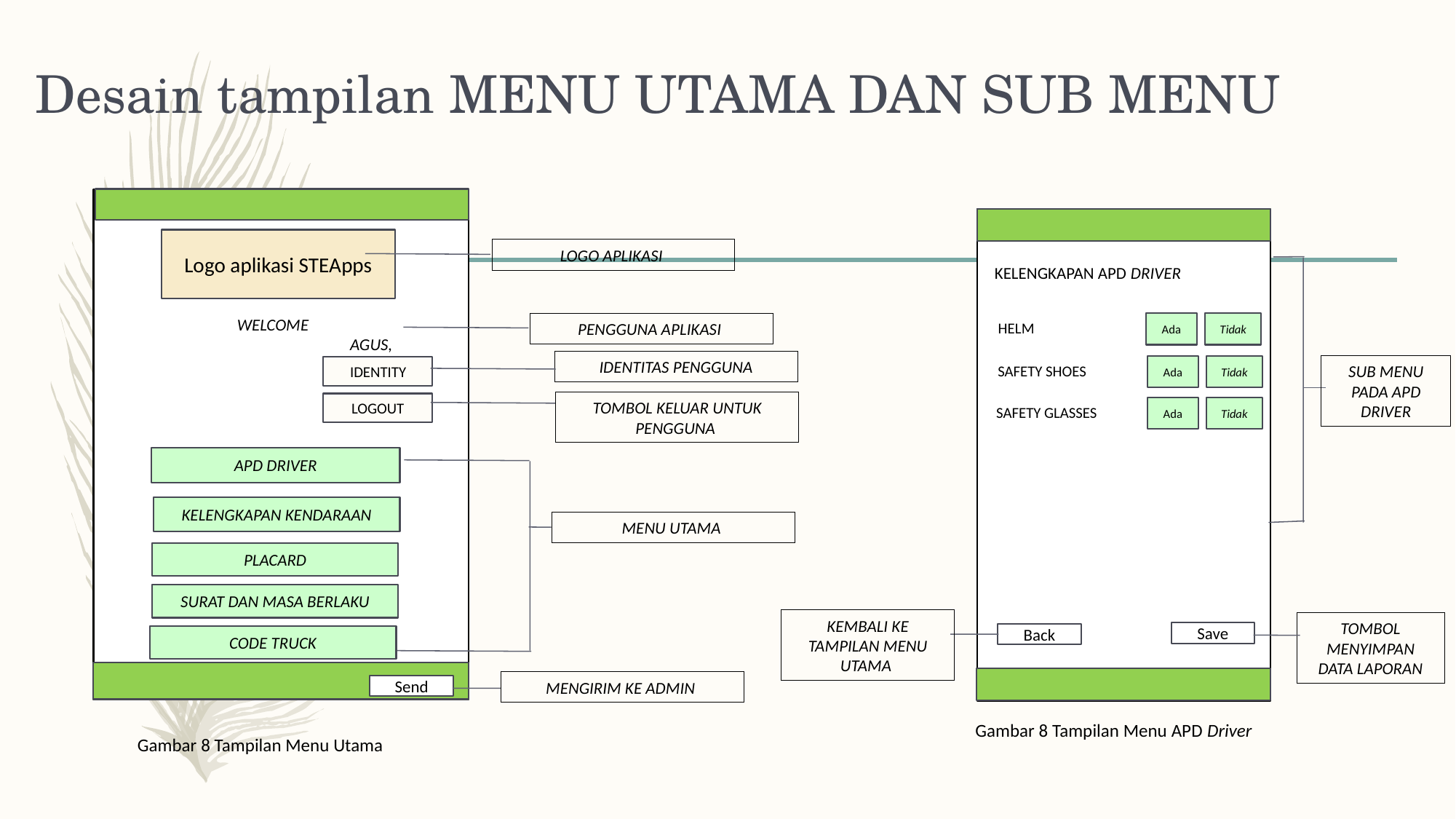

# Desain tampilan MENU UTAMA DAN SUB MENU

Logo aplikasi STEApps
LOGO APLIKASI
KELENGKAPAN APD DRIVER
WELCOME
PENGGUNA APLIKASI
Ada
Tidak
HELM
AGUS,
IDENTITAS PENGGUNA
SUB MENU PADA APD DRIVER
Ada
Tidak
SAFETY SHOES
IDENTITY
TOMBOL KELUAR UNTUK PENGGUNA
LOGOUT
Ada
Tidak
SAFETY GLASSES
APD DRIVER
KELENGKAPAN KENDARAAN
MENU UTAMA
PLACARD
SURAT DAN MASA BERLAKU
KEMBALI KE TAMPILAN MENU UTAMA
TOMBOL MENYIMPAN DATA LAPORAN
Save
Back
CODE TRUCK

MENGIRIM KE ADMIN
Send
Gambar 8 Tampilan Menu APD Driver
Gambar 8 Tampilan Menu Utama